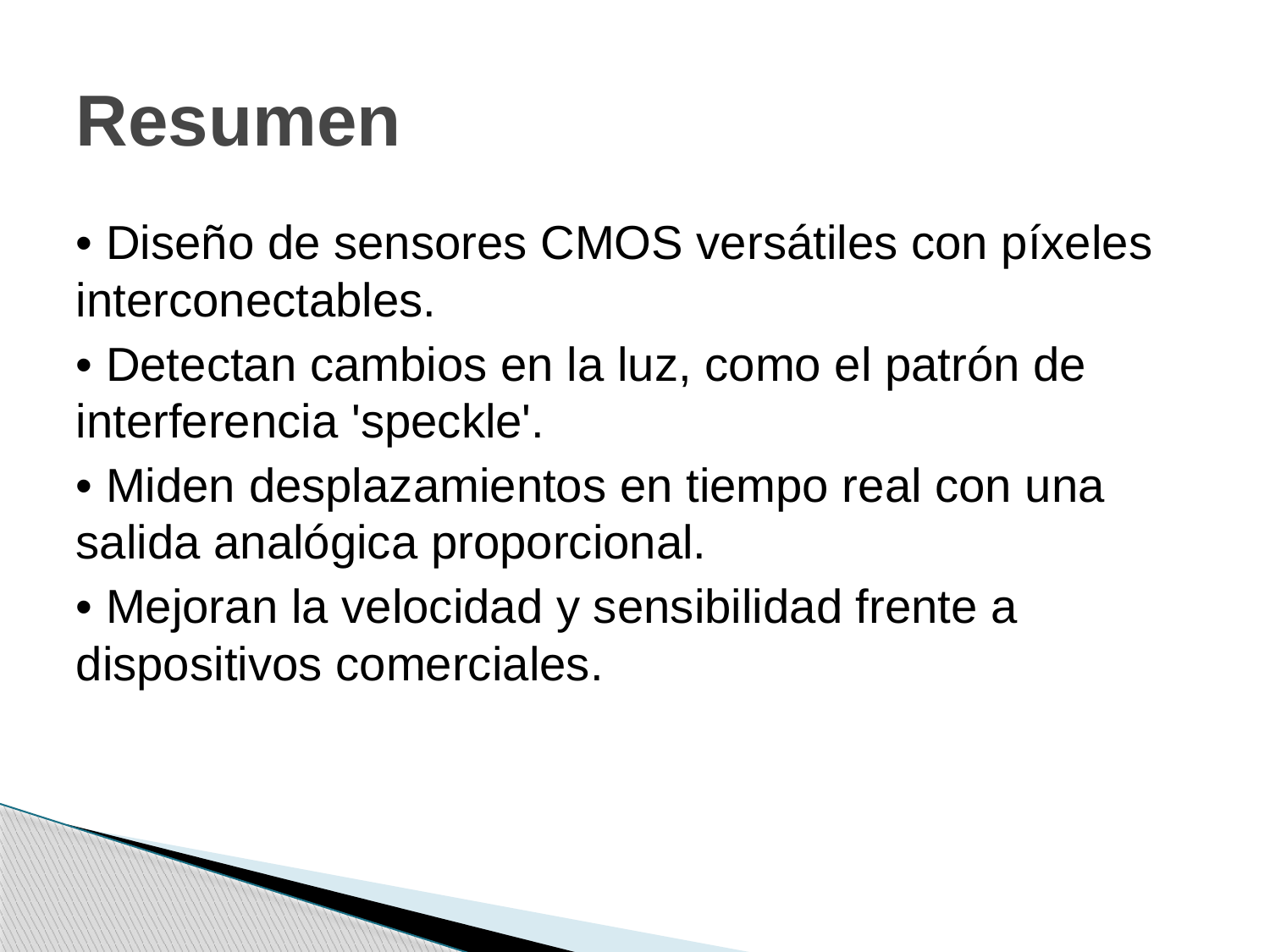

# Resumen
• Diseño de sensores CMOS versátiles con píxeles interconectables.
• Detectan cambios en la luz, como el patrón de interferencia 'speckle'.
• Miden desplazamientos en tiempo real con una salida analógica proporcional.
• Mejoran la velocidad y sensibilidad frente a dispositivos comerciales.